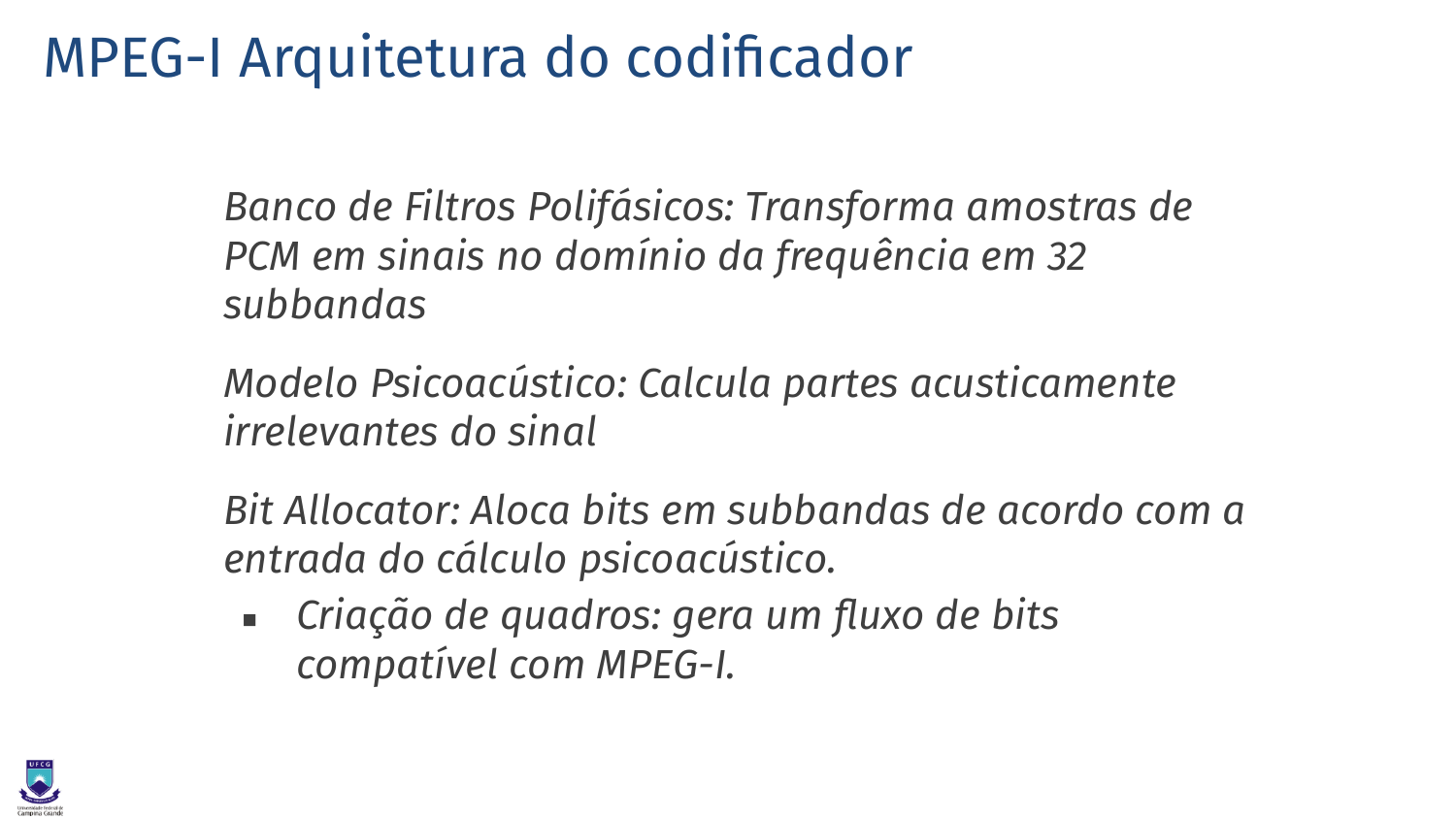

# MPEG-I Arquitetura do codificador
Banco de Filtros Polifásicos: Transforma amostras de PCM em sinais no domínio da frequência em 32 subbandas
Modelo Psicoacústico: Calcula partes acusticamente irrelevantes do sinal
Bit Allocator: Aloca bits em subbandas de acordo com a entrada do cálculo psicoacústico.
Criação de quadros: gera um fluxo de bits compatível com MPEG-I.